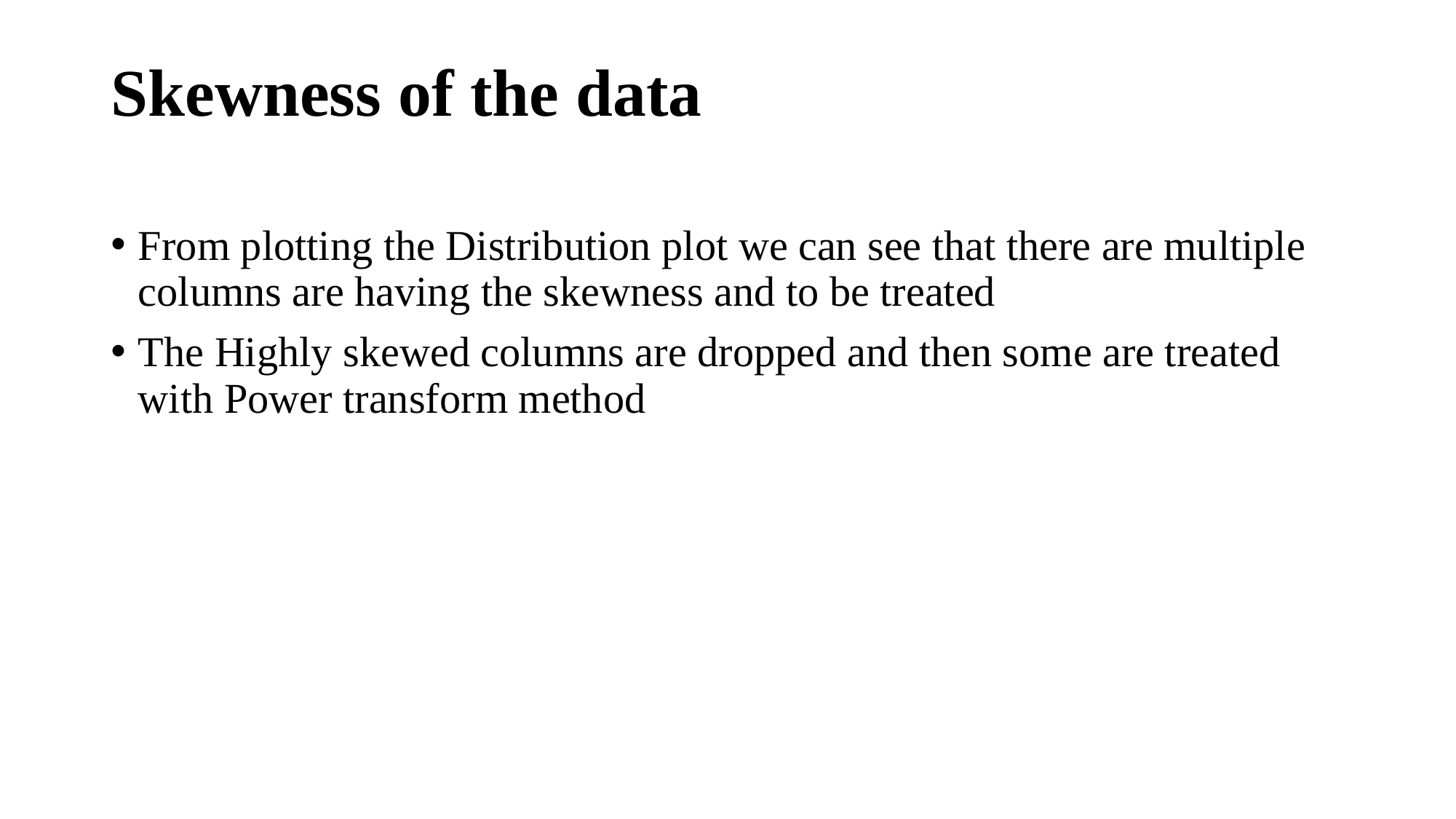

# Skewness of the data
From plotting the Distribution plot we can see that there are multiple columns are having the skewness and to be treated
The Highly skewed columns are dropped and then some are treated with Power transform method